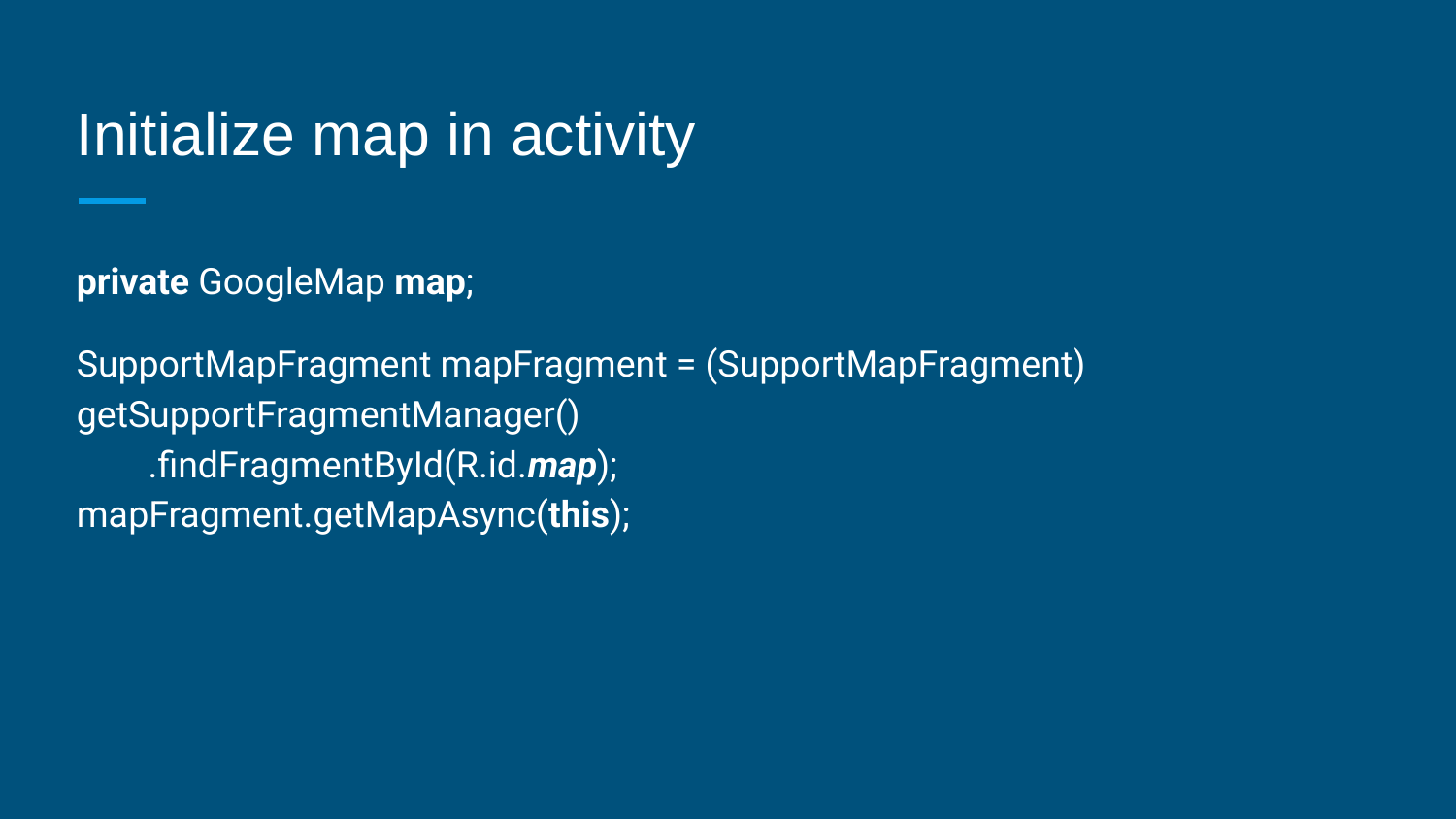

# Initialize map in activity
private GoogleMap map;
SupportMapFragment mapFragment = (SupportMapFragment) getSupportFragmentManager()
        .findFragmentById(R.id.map);
mapFragment.getMapAsync(this);